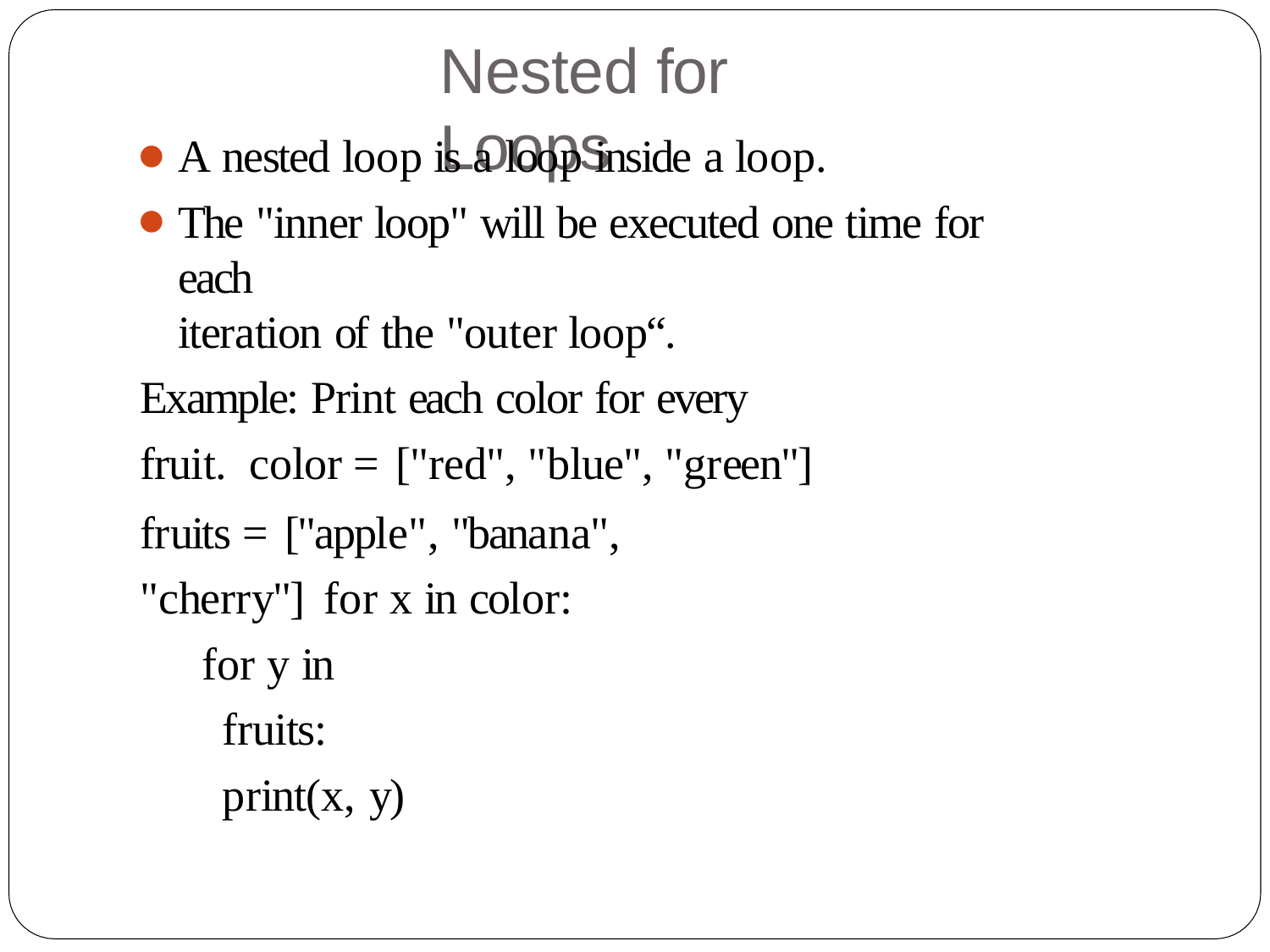

# Nested for Loops
A nested loop is a loop inside a loop.
The "inner loop" will be executed one time for each
iteration of the "outer loop“.
Example: Print each color for every fruit.  color = ["red", "blue", "green"]
fruits = ["apple", "banana", "cherry"]  for x in color:
for y in fruits:  print(x, y)